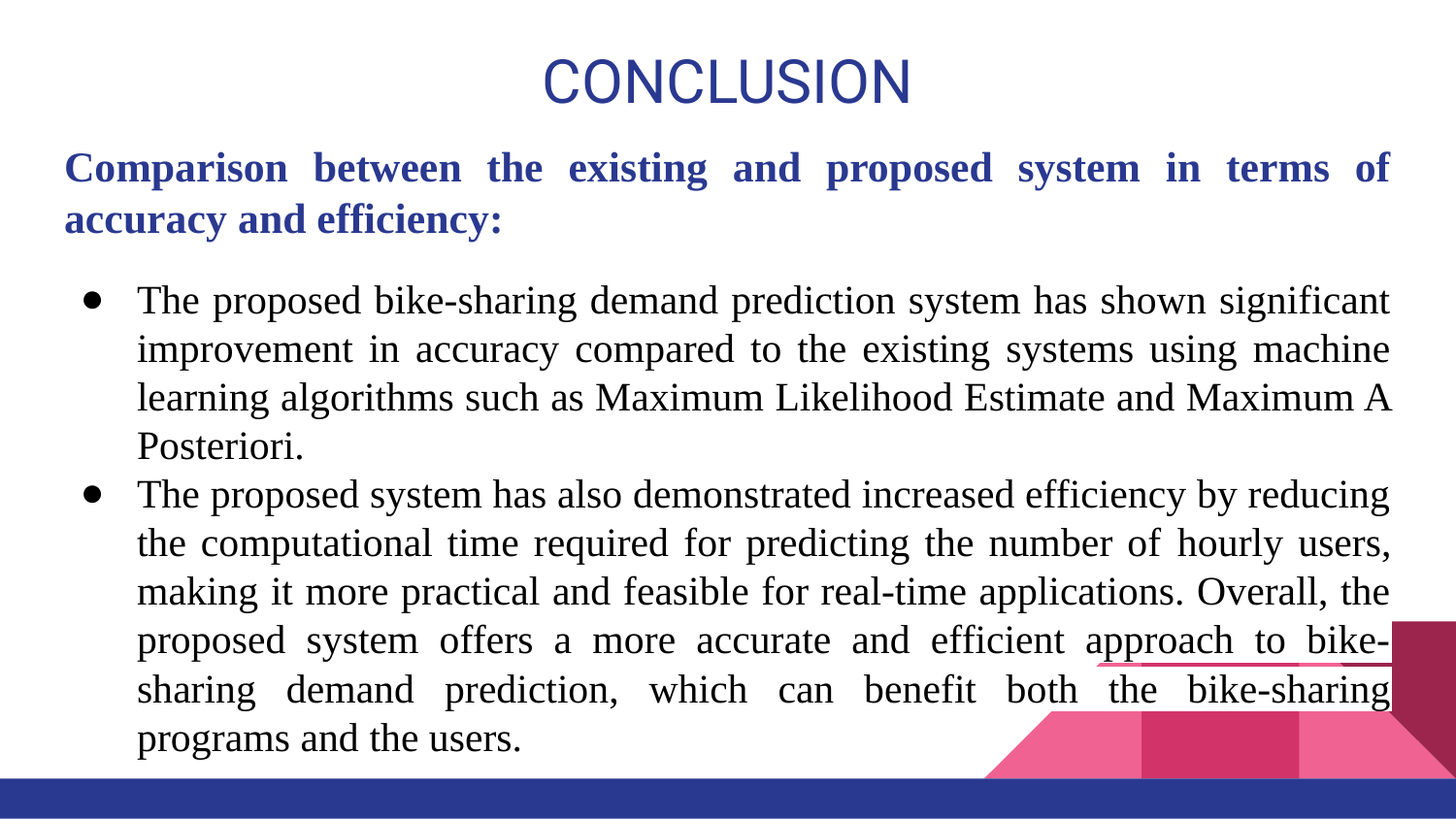

# CONCLUSION
Comparison between the existing and proposed system in terms of accuracy and efficiency:
The proposed bike-sharing demand prediction system has shown significant improvement in accuracy compared to the existing systems using machine learning algorithms such as Maximum Likelihood Estimate and Maximum A Posteriori.
The proposed system has also demonstrated increased efficiency by reducing the computational time required for predicting the number of hourly users, making it more practical and feasible for real-time applications. Overall, the proposed system offers a more accurate and efficient approach to bike-sharing demand prediction, which can benefit both the bike-sharing programs and the users.